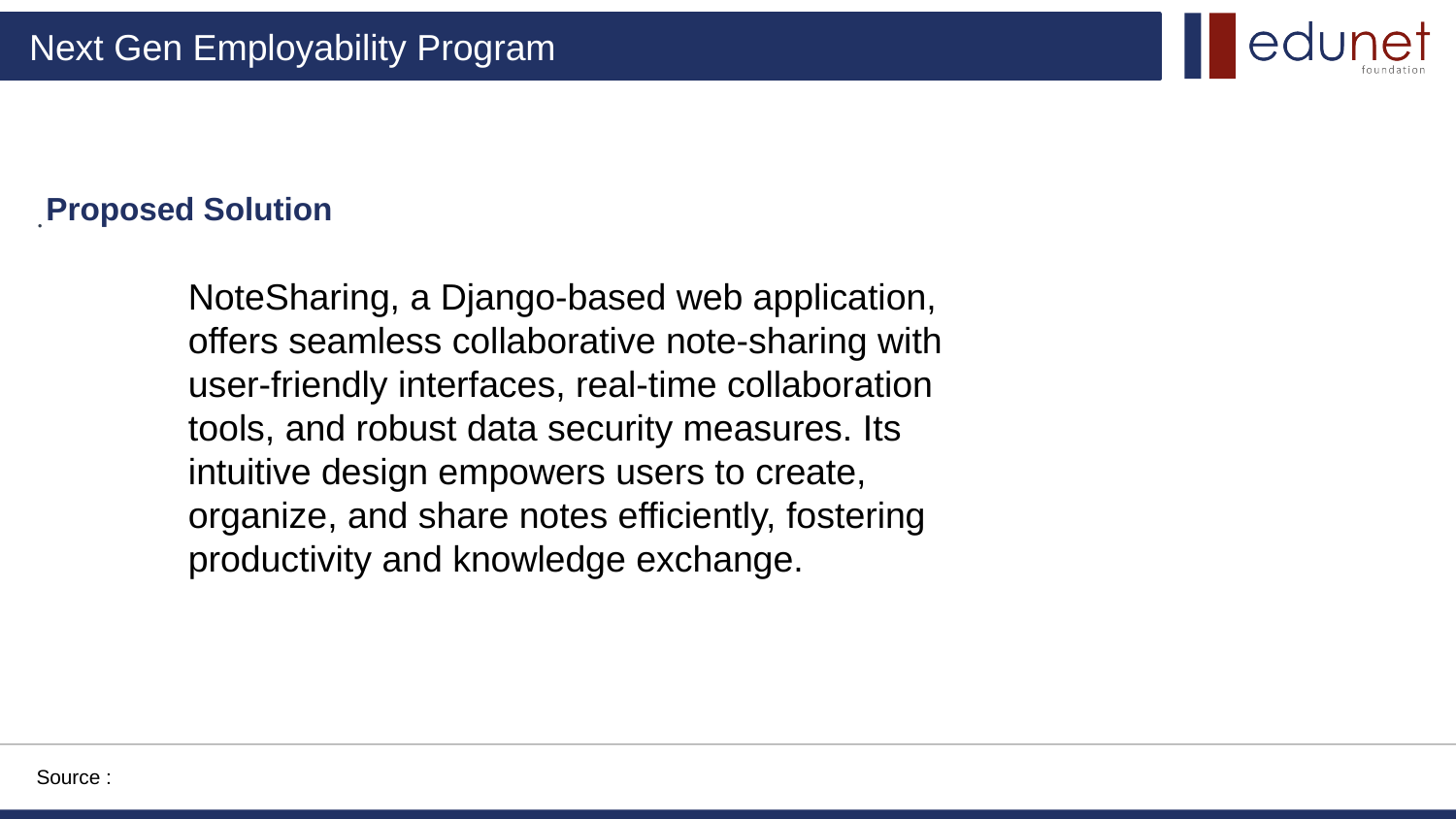

Proposed Solution
.
NoteSharing, a Django-based web application, offers seamless collaborative note-sharing with user-friendly interfaces, real-time collaboration tools, and robust data security measures. Its intuitive design empowers users to create, organize, and share notes efficiently, fostering productivity and knowledge exchange.

Source :